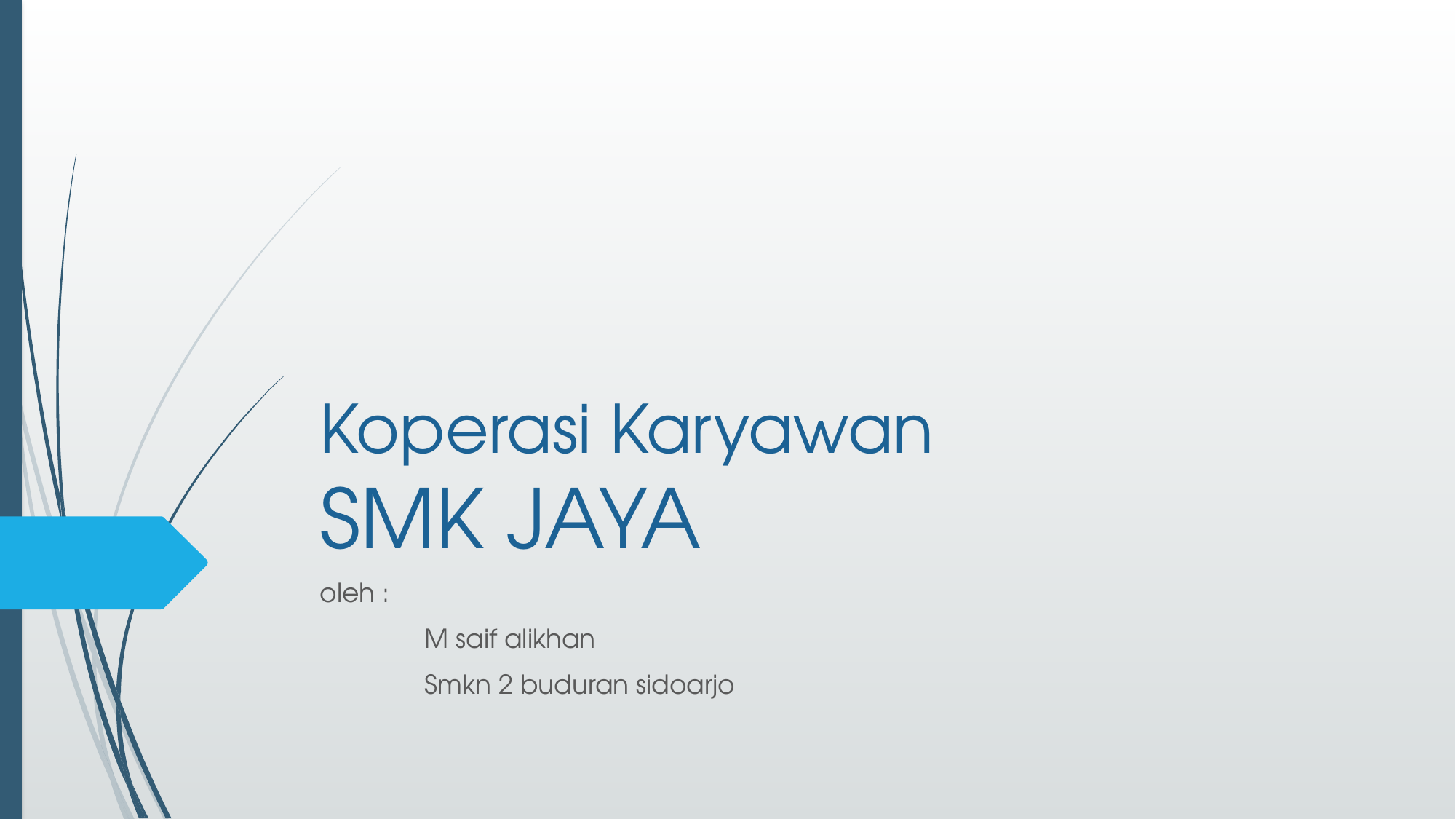

# Koperasi Karyawan SMK JAYA
oleh :
	M saif alikhan
	Smkn 2 buduran sidoarjo